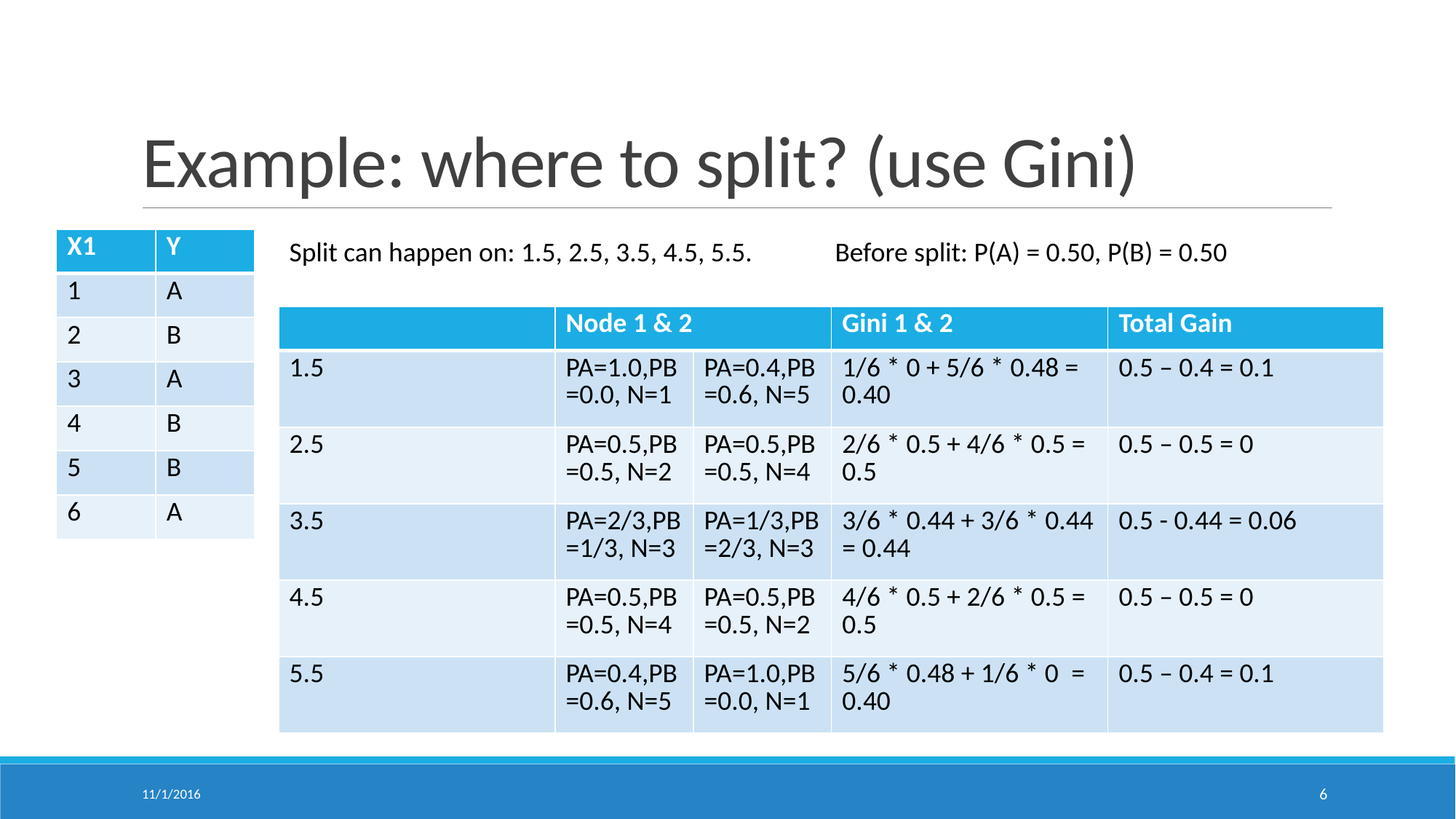

# Example: where to split? (use Gini)
| X1 | Y |
| --- | --- |
| 1 | A |
| 2 | B |
| 3 | A |
| 4 | B |
| 5 | B |
| 6 | A |
Split can happen on: 1.5, 2.5, 3.5, 4.5, 5.5. 	Before split: P(A) = 0.50, P(B) = 0.50

|  | Node 1 & 2 |  | Gini 1 & 2 | Total Gain |
| --- | --- | --- | --- | --- |
| 1.5 | PA=1.0,PB=0.0, N=1 | PA=0.4,PB=0.6, N=5 | 1/6 \* 0 + 5/6 \* 0.48 = 0.40 | 0.5 – 0.4 = 0.1 |
| 2.5 | PA=0.5,PB=0.5, N=2 | PA=0.5,PB=0.5, N=4 | 2/6 \* 0.5 + 4/6 \* 0.5 = 0.5 | 0.5 – 0.5 = 0 |
| 3.5 | PA=2/3,PB=1/3, N=3 | PA=1/3,PB=2/3, N=3 | 3/6 \* 0.44 + 3/6 \* 0.44 = 0.44 | 0.5 - 0.44 = 0.06 |
| 4.5 | PA=0.5,PB=0.5, N=4 | PA=0.5,PB=0.5, N=2 | 4/6 \* 0.5 + 2/6 \* 0.5 = 0.5 | 0.5 – 0.5 = 0 |
| 5.5 | PA=0.4,PB=0.6, N=5 | PA=1.0,PB=0.0, N=1 | 5/6 \* 0.48 + 1/6 \* 0 = 0.40 | 0.5 – 0.4 = 0.1 |
11/1/2016
6